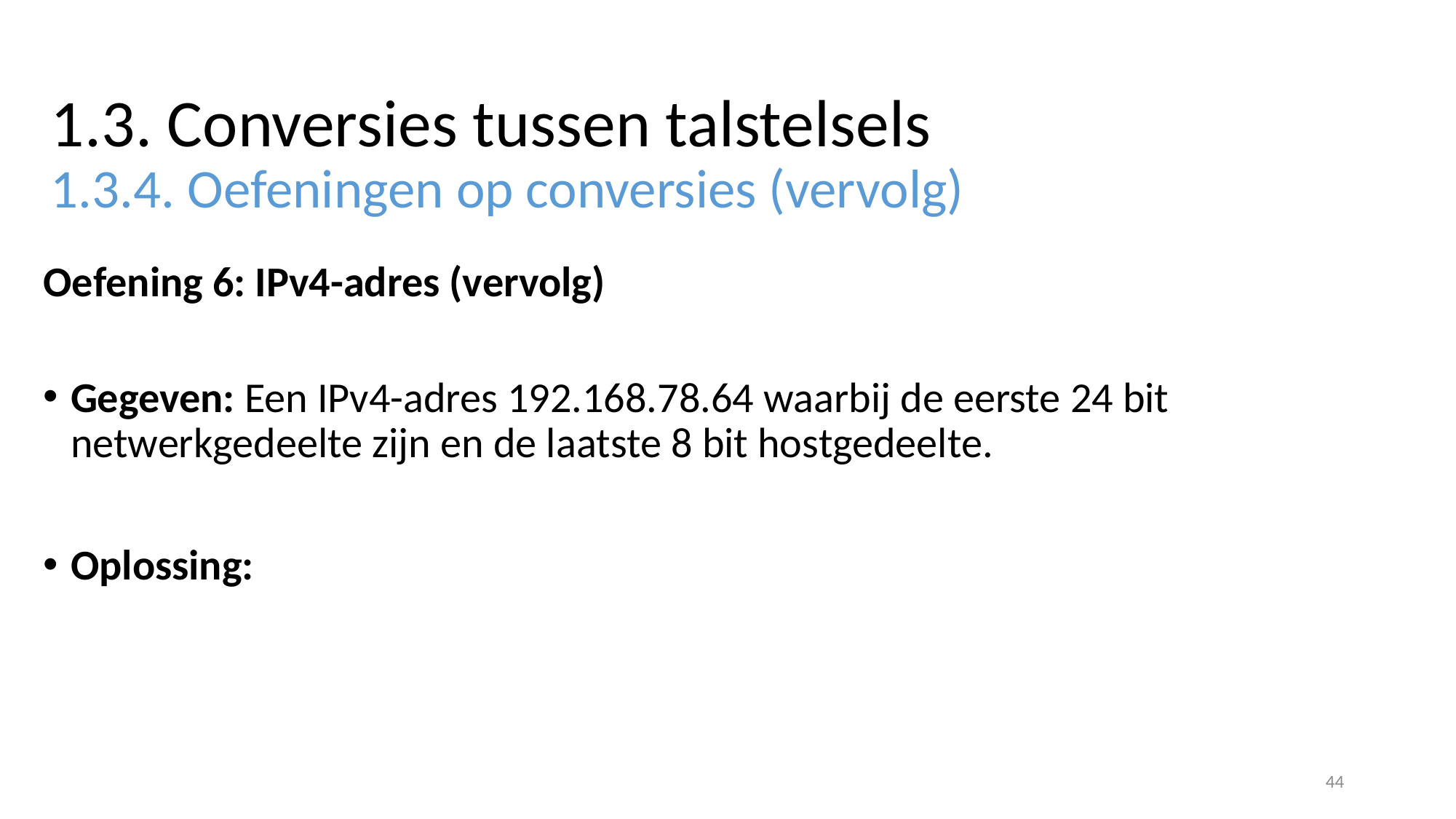

# 1.3. Conversies tussen talstelsels 1.3.4. Oefeningen op conversies (vervolg)
Oefening 6: IPv4-adres (vervolg)

Gegeven: Een IPv4-adres 192.168.78.64 waarbij de eerste 24 bit netwerkgedeelte zijn en de laatste 8 bit hostgedeelte.

Oplossing:

44